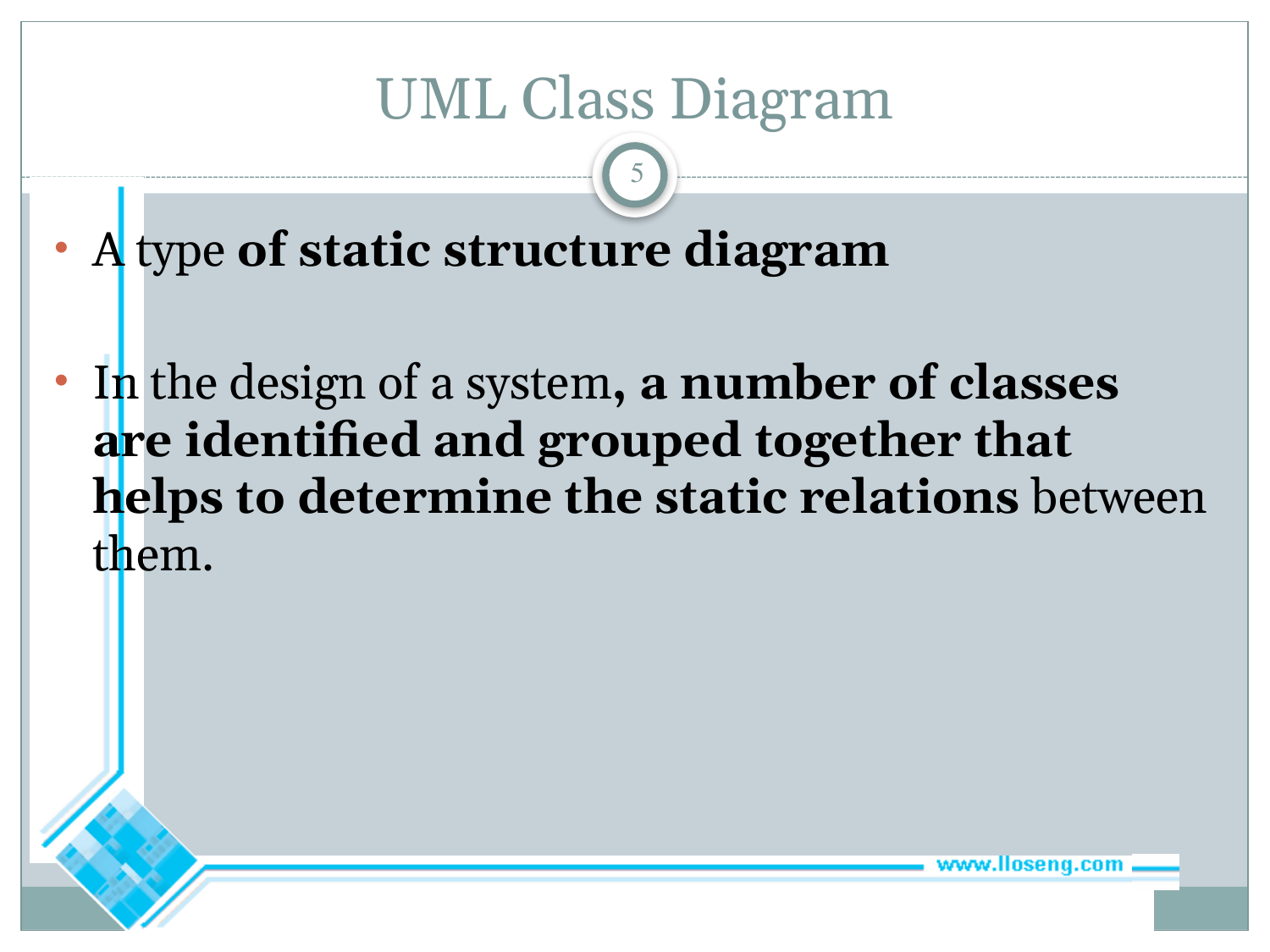

# UML Class Diagram
5
A type of static structure diagram

In the design of a system, a number of classes are identified and grouped together that helps to determine the static relations between them.